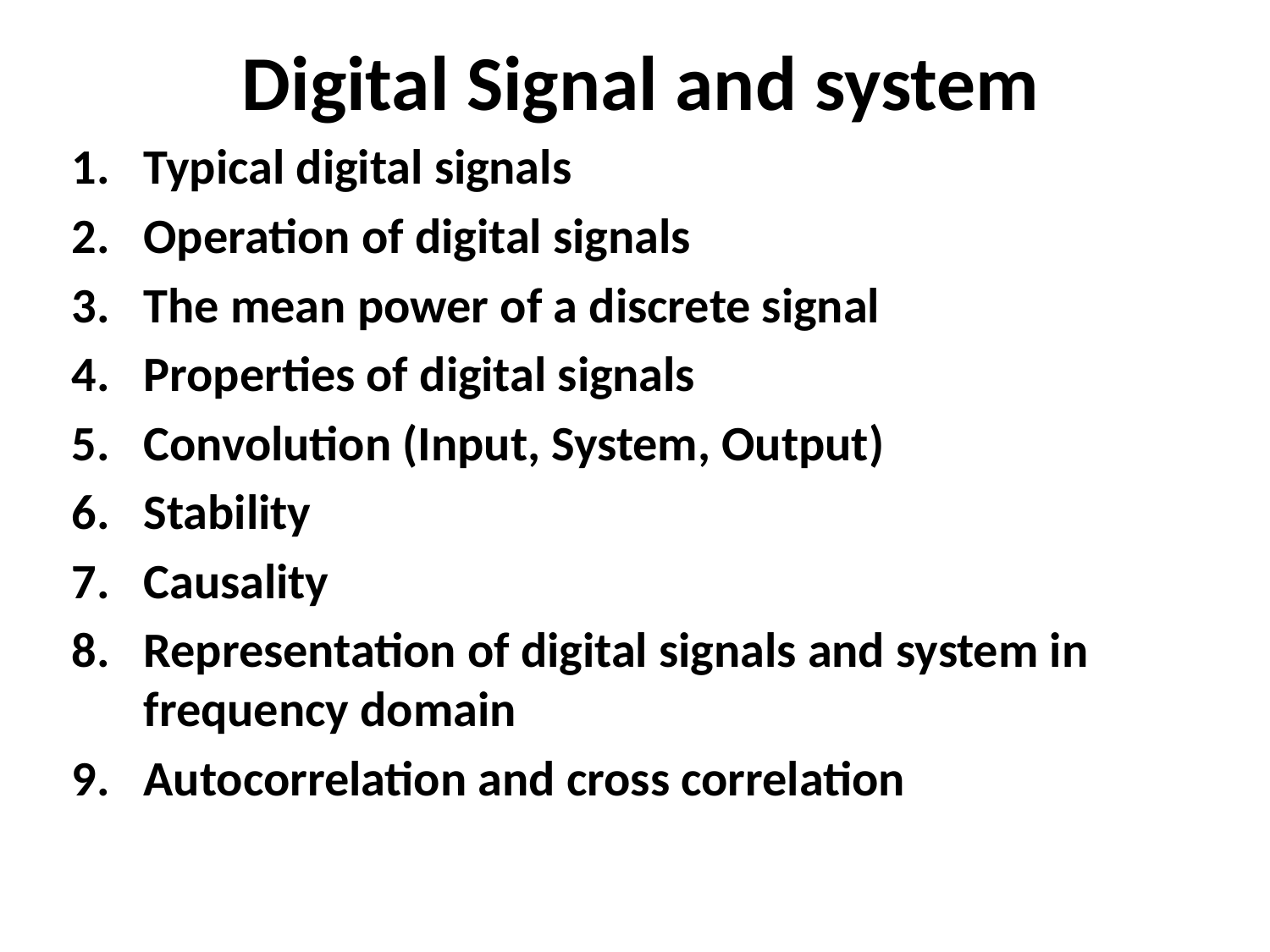

# Digital Signal and system
Typical digital signals
Operation of digital signals
The mean power of a discrete signal
Properties of digital signals
Convolution (Input, System, Output)
Stability
Causality
Representation of digital signals and system in frequency domain
Autocorrelation and cross correlation